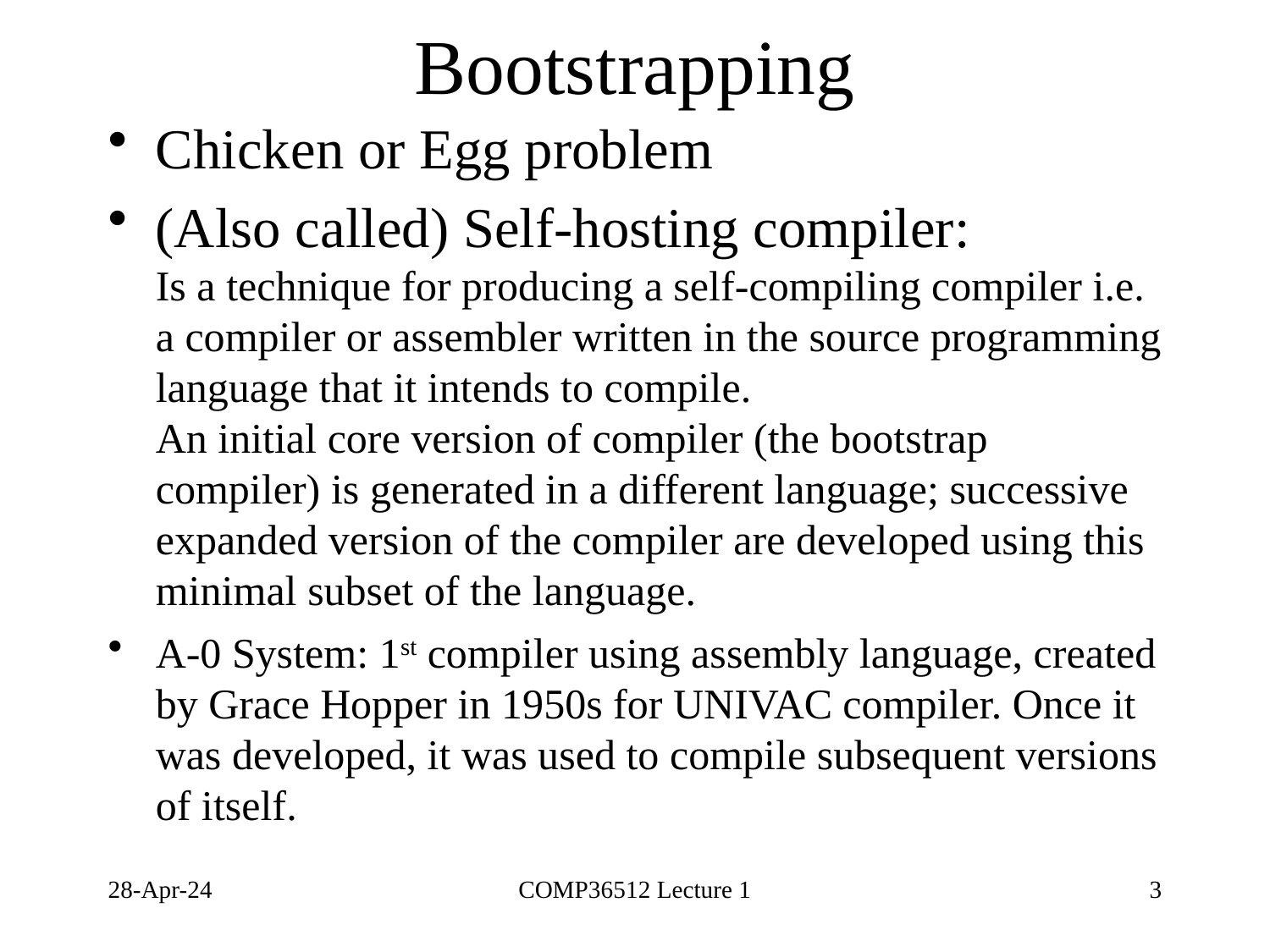

# Bootstrapping
Chicken or Egg problem
(Also called) Self-hosting compiler:
Is a technique for producing a self-compiling compiler i.e. a compiler or assembler written in the source programming language that it intends to compile.
An initial core version of compiler (the bootstrap compiler) is generated in a different language; successive expanded version of the compiler are developed using this minimal subset of the language.
A-0 System: 1st compiler using assembly language, created by Grace Hopper in 1950s for UNIVAC compiler. Once it was developed, it was used to compile subsequent versions of itself.
28-Apr-24
COMP36512 Lecture 1
3